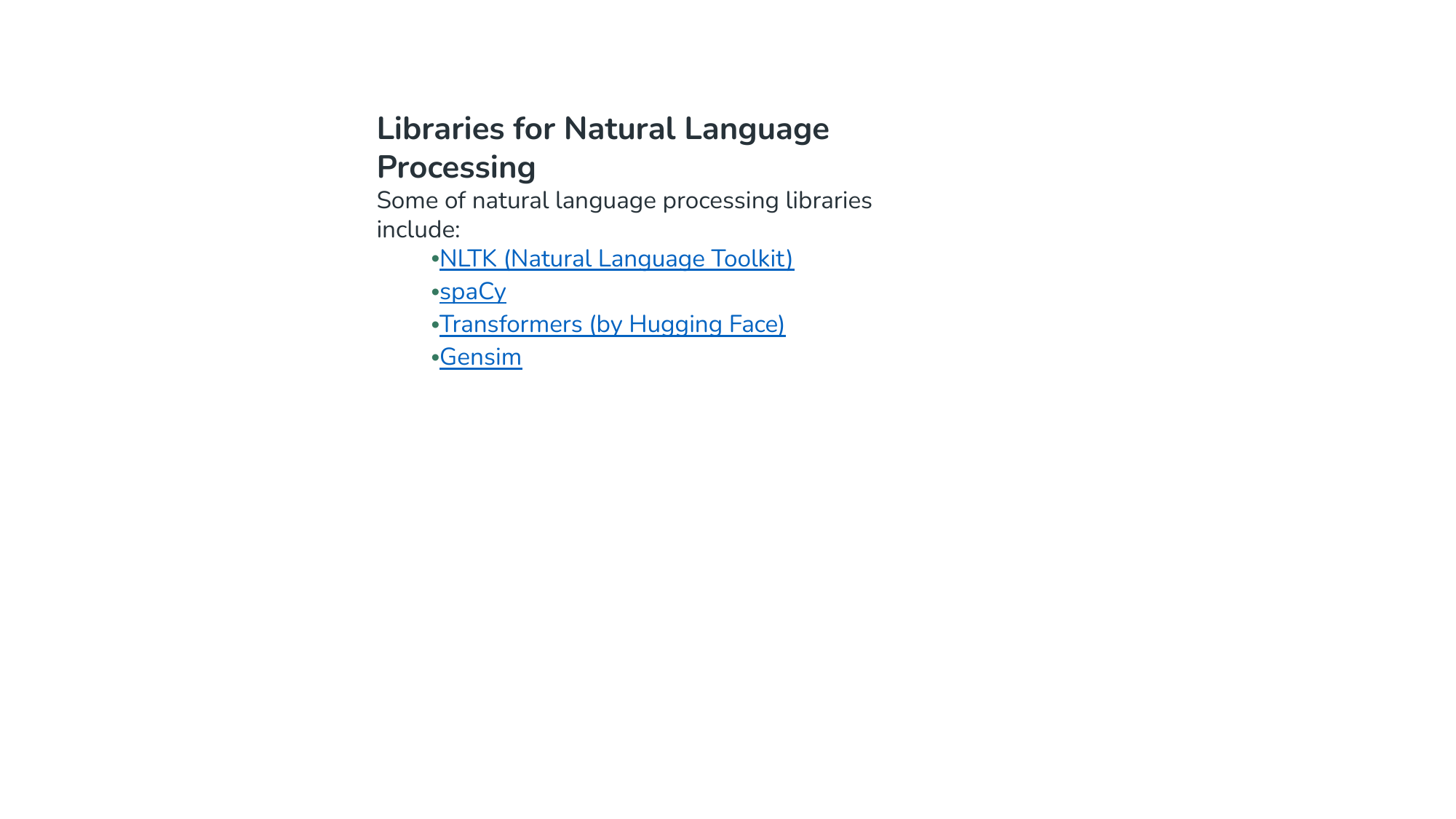

Libraries for Natural Language Processing
Some of natural language processing libraries include:
NLTK (Natural Language Toolkit)
spaCy
Transformers (by Hugging Face)
Gensim